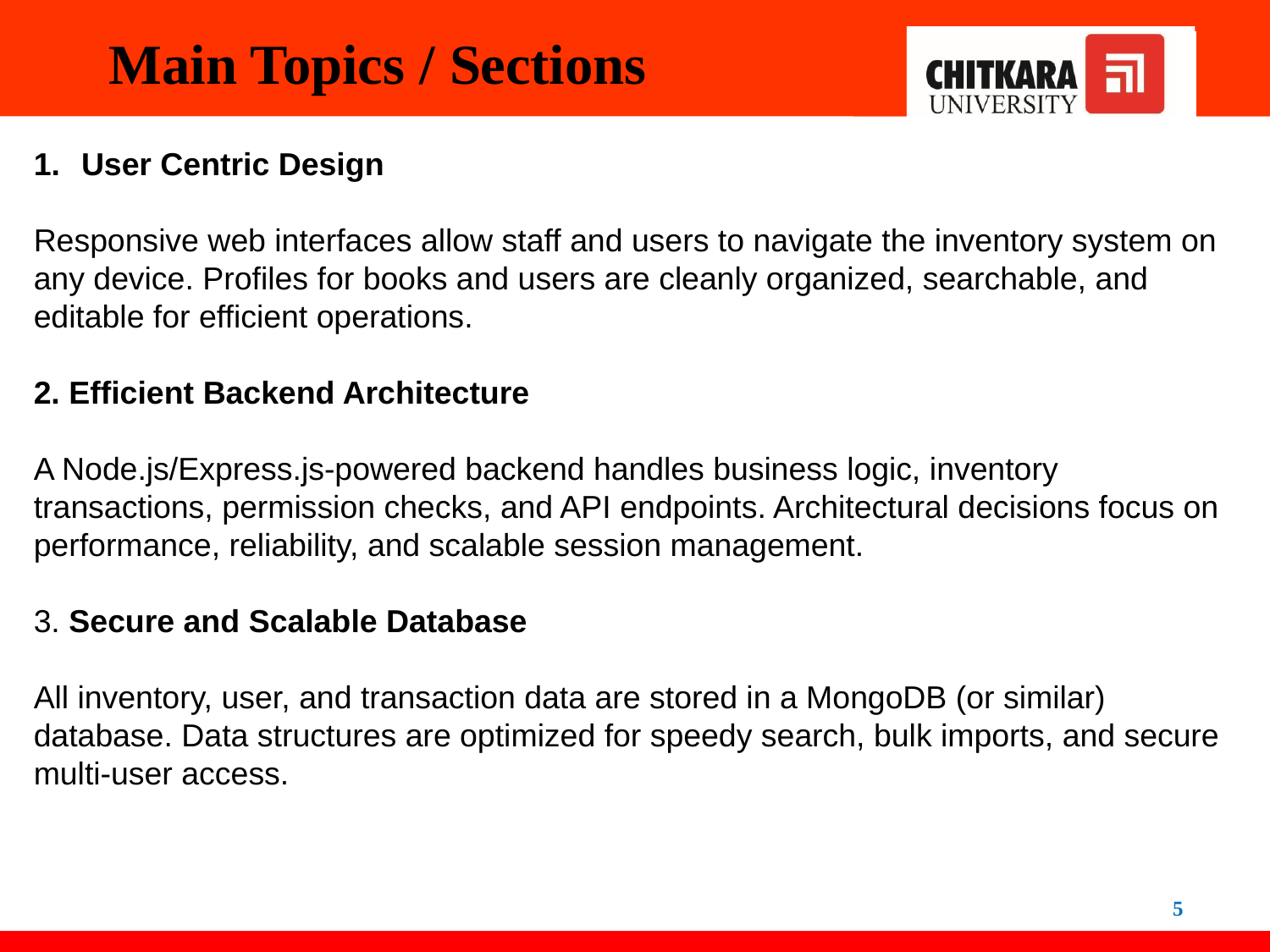

# Main Topics / Sections
User Centric Design

Responsive web interfaces allow staff and users to navigate the inventory system on any device. Profiles for books and users are cleanly organized, searchable, and editable for efficient operations.

2. Efficient Backend Architecture

A Node.js/Express.js-powered backend handles business logic, inventory transactions, permission checks, and API endpoints. Architectural decisions focus on performance, reliability, and scalable session management.

3. Secure and Scalable Database

All inventory, user, and transaction data are stored in a MongoDB (or similar) database. Data structures are optimized for speedy search, bulk imports, and secure multi-user access.
5